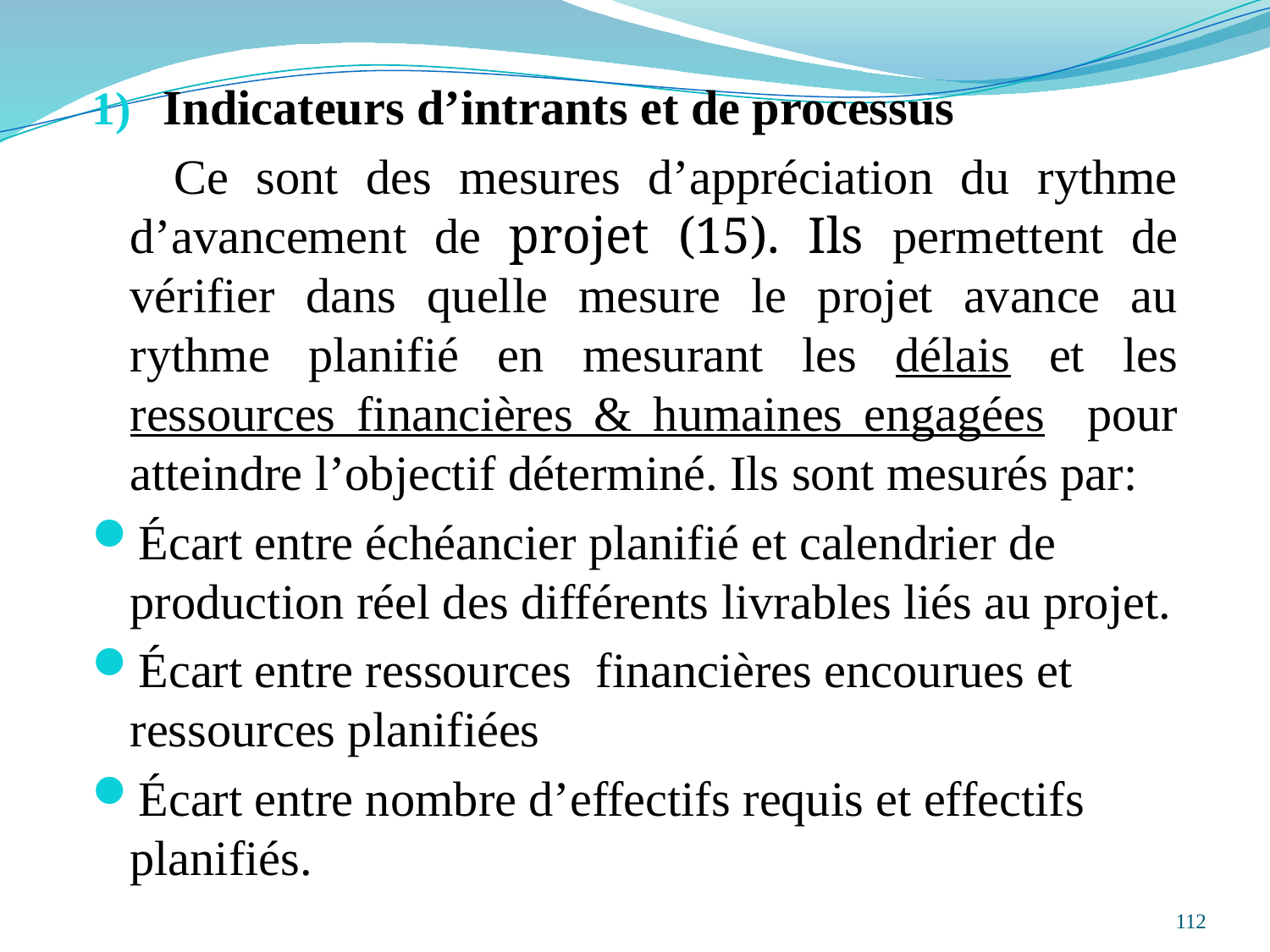

Indicateurs d’intrants et de processus
   Ce sont des mesures d’appréciation du rythme d’avancement de projet (15). Ils permettent de vérifier dans quelle mesure le projet avance au rythme planifié en mesurant les délais et les ressources financières & humaines engagées  pour atteindre l’objectif déterminé. Ils sont mesurés par:
Écart entre échéancier planifié et calendrier de production réel des différents livrables liés au projet.
Écart entre ressources  financières encourues et ressources planifiées
Écart entre nombre d’effectifs requis et effectifs planifiés.

#
112